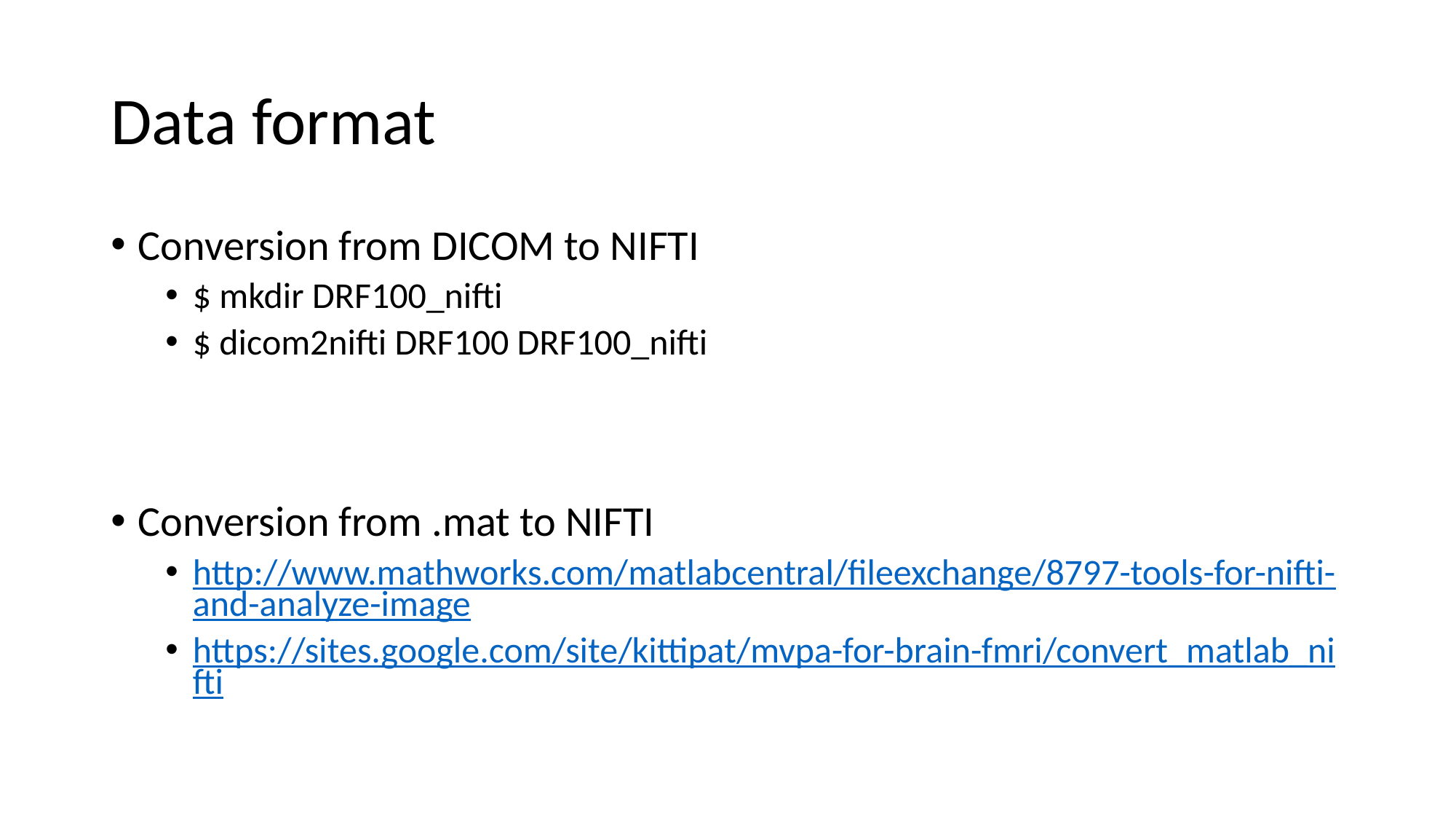

# Data format
Conversion from DICOM to NIFTI
$ mkdir DRF100_nifti
$ dicom2nifti DRF100 DRF100_nifti

Conversion from .mat to NIFTI
http://www.mathworks.com/matlabcentral/fileexchange/8797-tools-for-nifti-and-analyze-image
https://sites.google.com/site/kittipat/mvpa-for-brain-fmri/convert_matlab_nifti